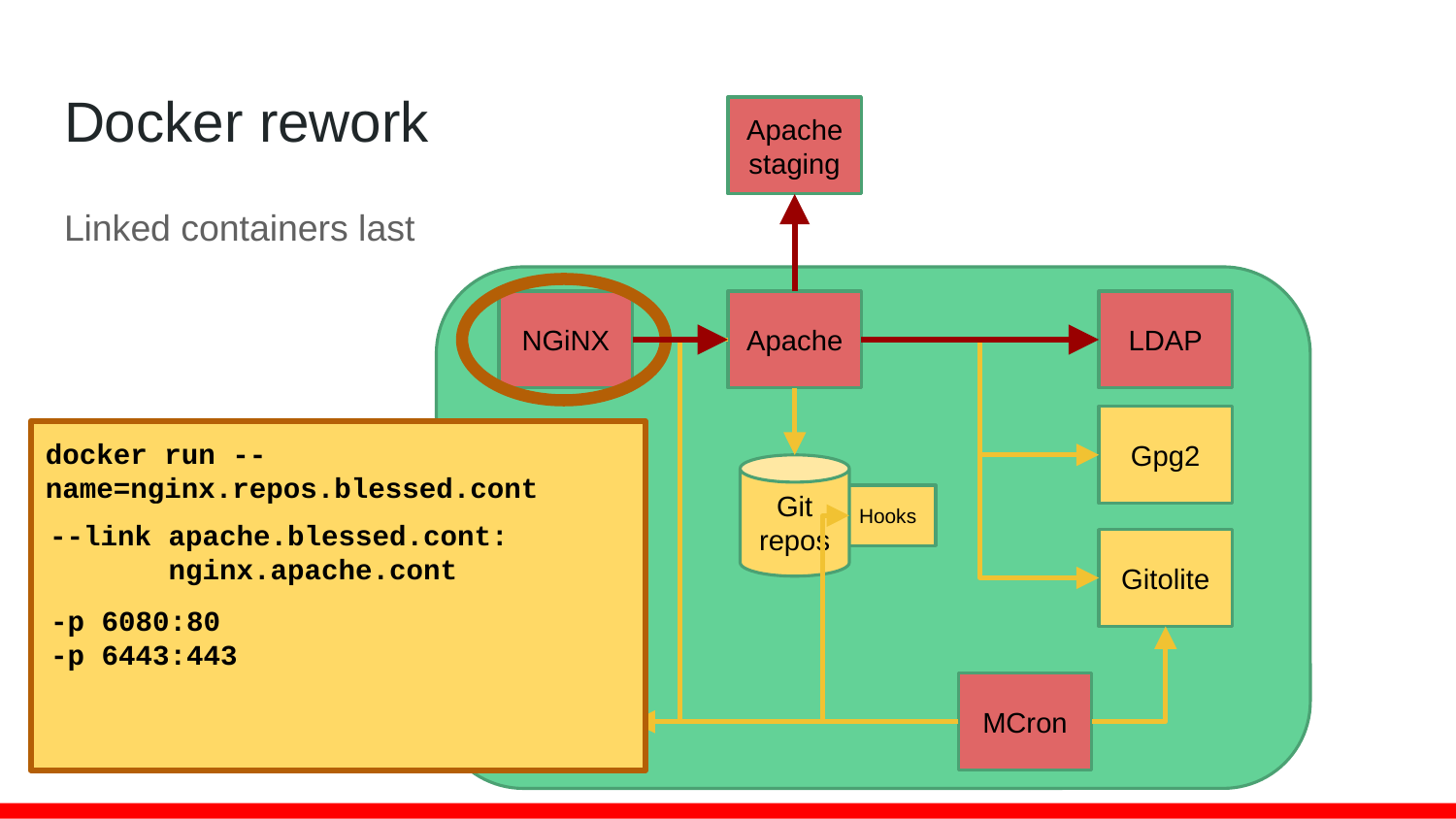

# Docker rework
Apache
staging
Linked containers last

NGiNX
Apache
LDAP
Gpg2
docker run --name=nginx.repos.blessed.cont

Git
repos
SSHD
Hooks
--link apache.blessed.cont:
       nginx.apache.cont
Gitolite
-p 6080:80
-p 6443:443

Data
MCron